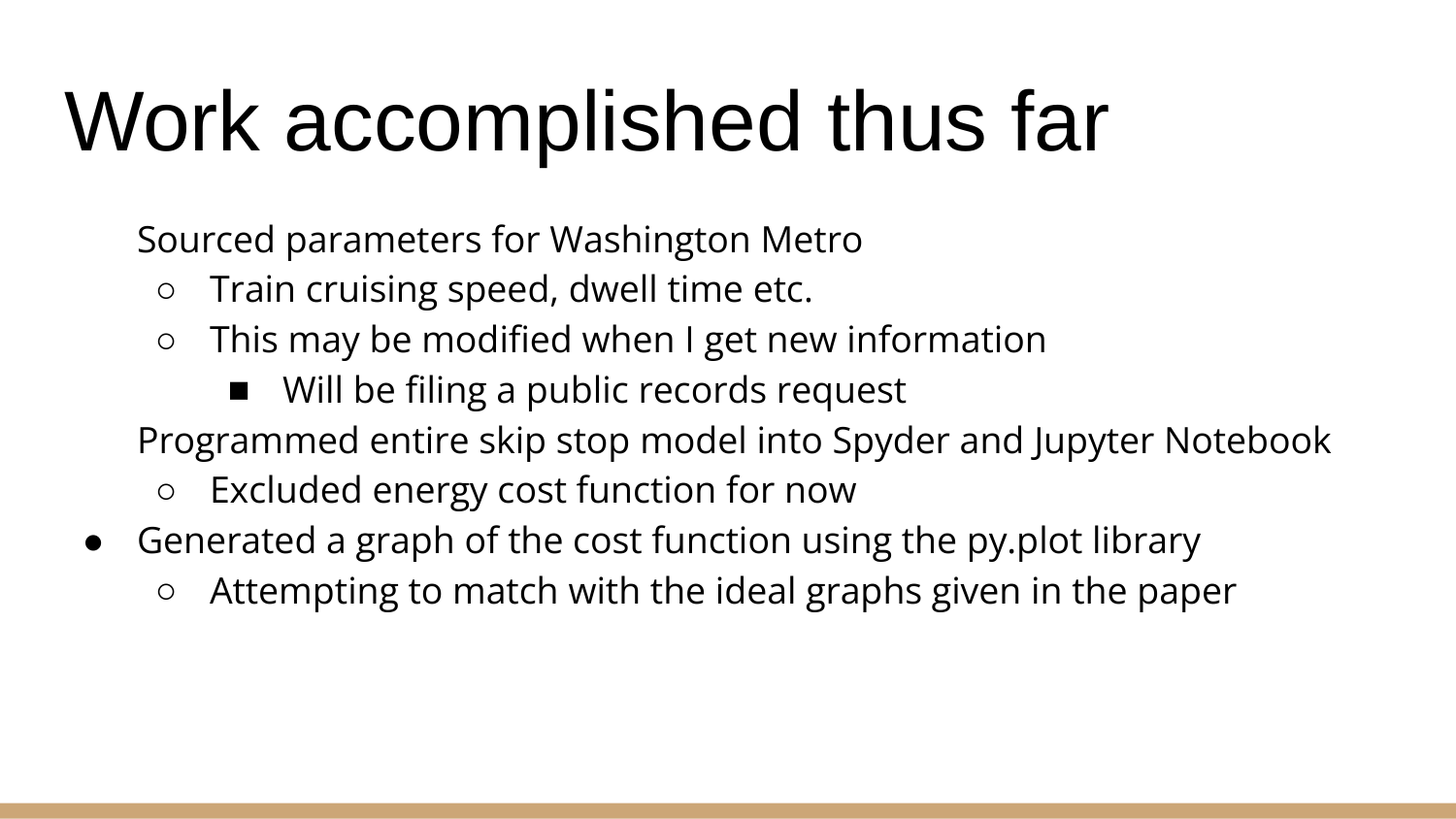

# Work accomplished thus far
Sourced parameters for Washington Metro
Train cruising speed, dwell time etc.
This may be modified when I get new information
Will be filing a public records request
Programmed entire skip stop model into Spyder and Jupyter Notebook
Excluded energy cost function for now
Generated a graph of the cost function using the py.plot library
Attempting to match with the ideal graphs given in the paper